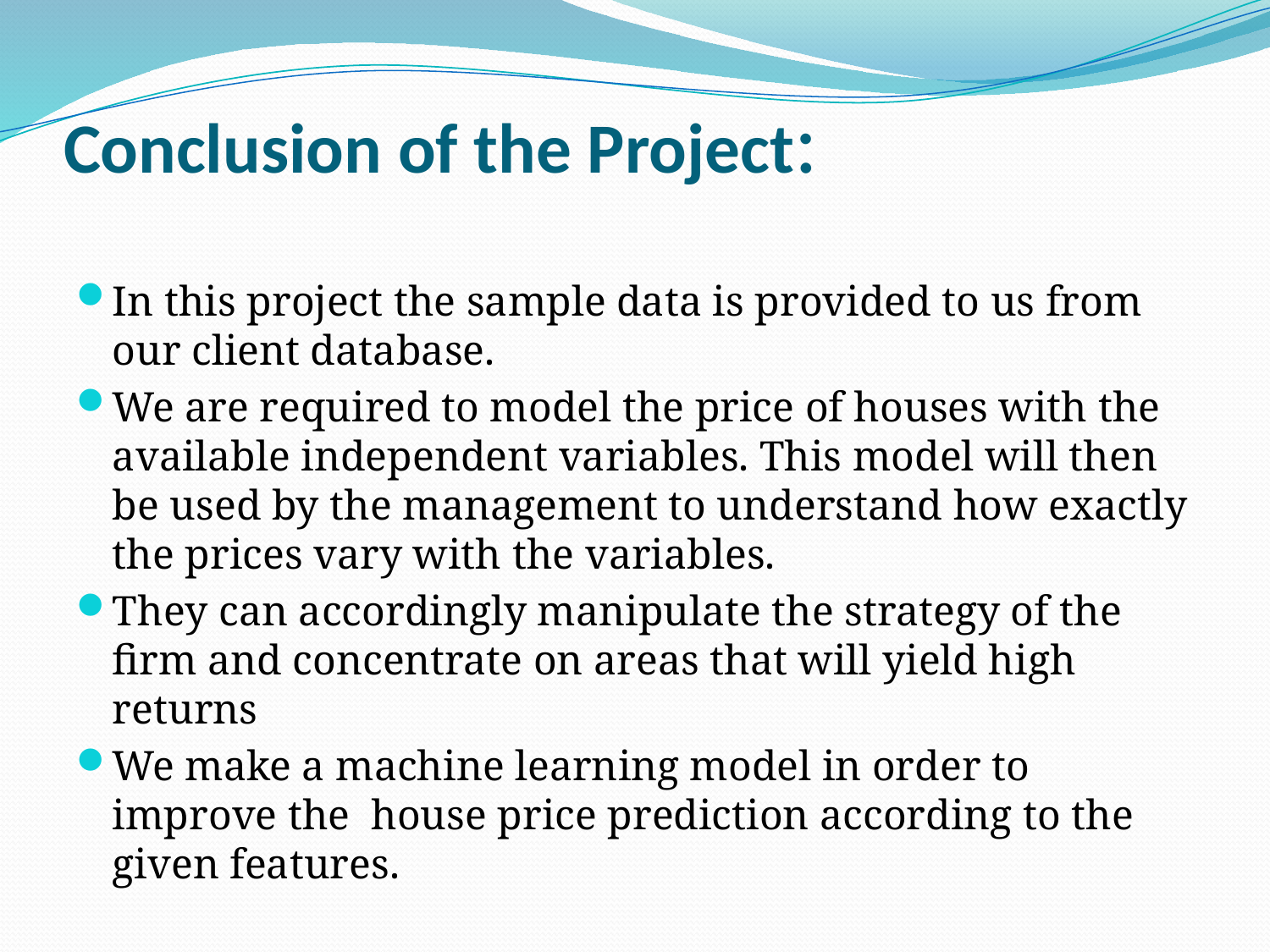

# Conclusion of the Project:
In this project the sample data is provided to us from our client database.
We are required to model the price of houses with the available independent variables. This model will then be used by the management to understand how exactly the prices vary with the variables.
They can accordingly manipulate the strategy of the firm and concentrate on areas that will yield high returns
We make a machine learning model in order to improve the  house price prediction according to the given features.